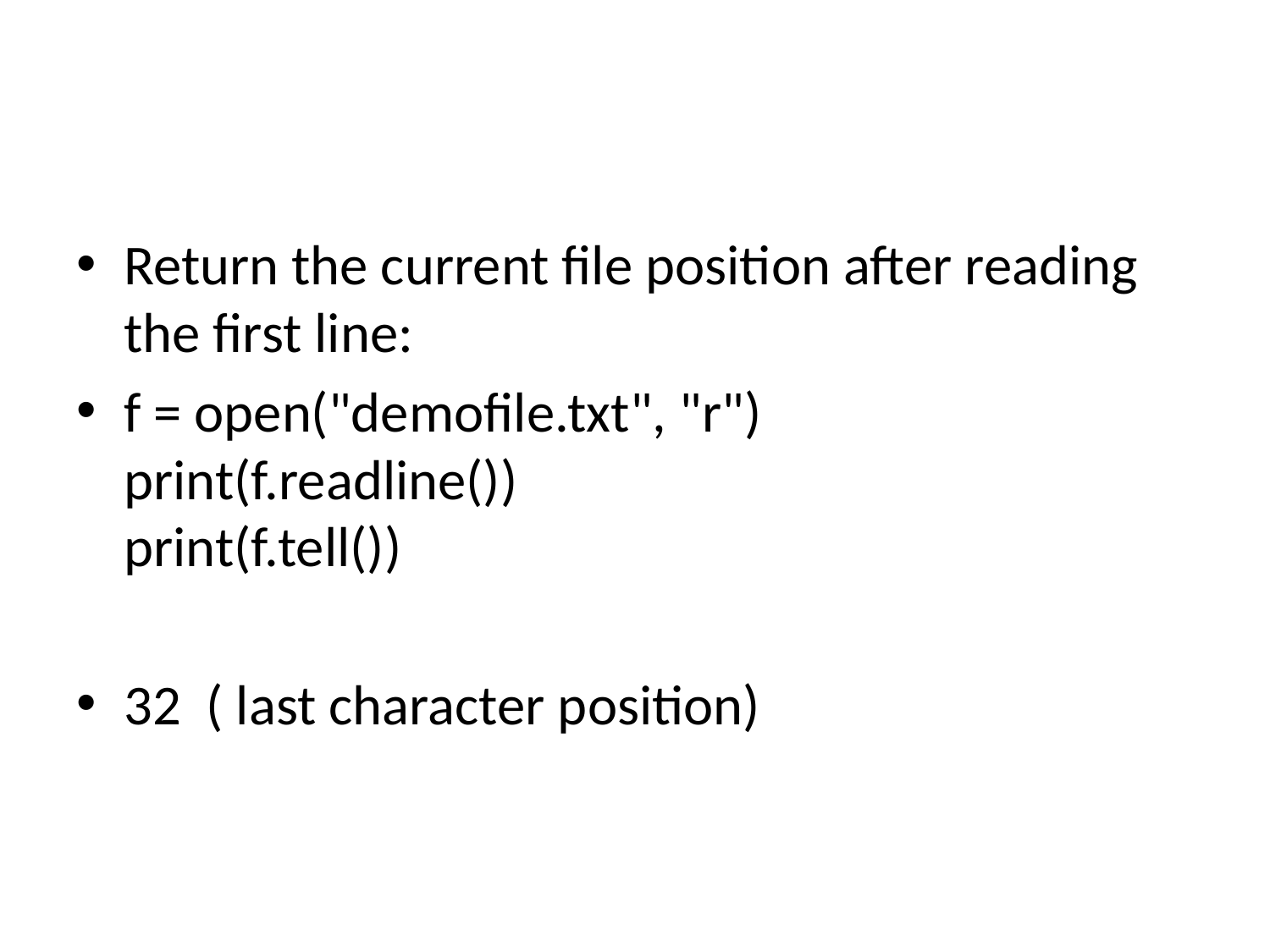

#
Return the current file position after reading the first line:
f = open("demofile.txt", "r")
print(f.readline())
print(f.tell())

32  ( last character position)